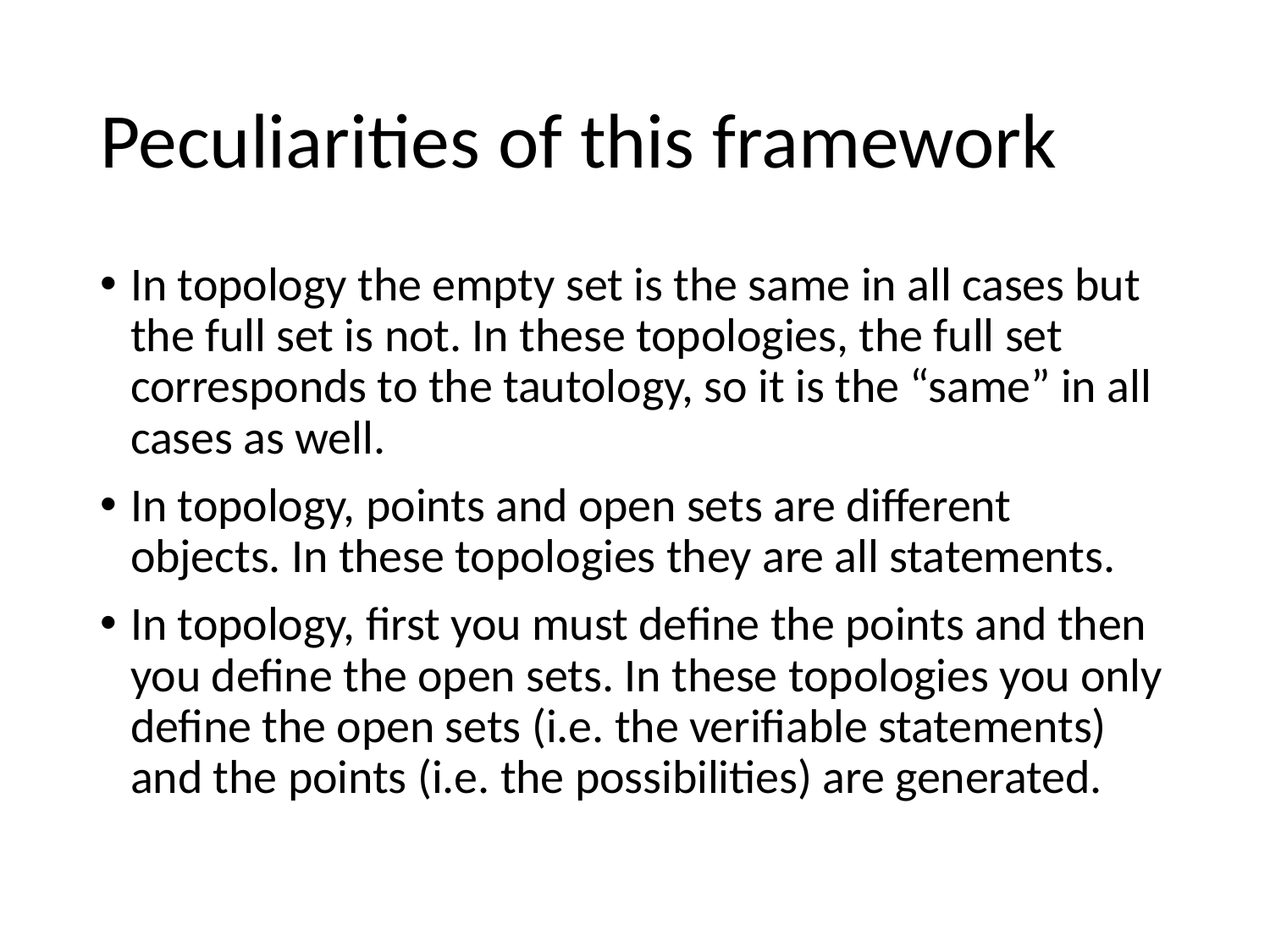

# Peculiarities of this framework
In topology the empty set is the same in all cases but the full set is not. In these topologies, the full set corresponds to the tautology, so it is the “same” in all cases as well.
In topology, points and open sets are different objects. In these topologies they are all statements.
In topology, first you must define the points and then you define the open sets. In these topologies you only define the open sets (i.e. the verifiable statements) and the points (i.e. the possibilities) are generated.